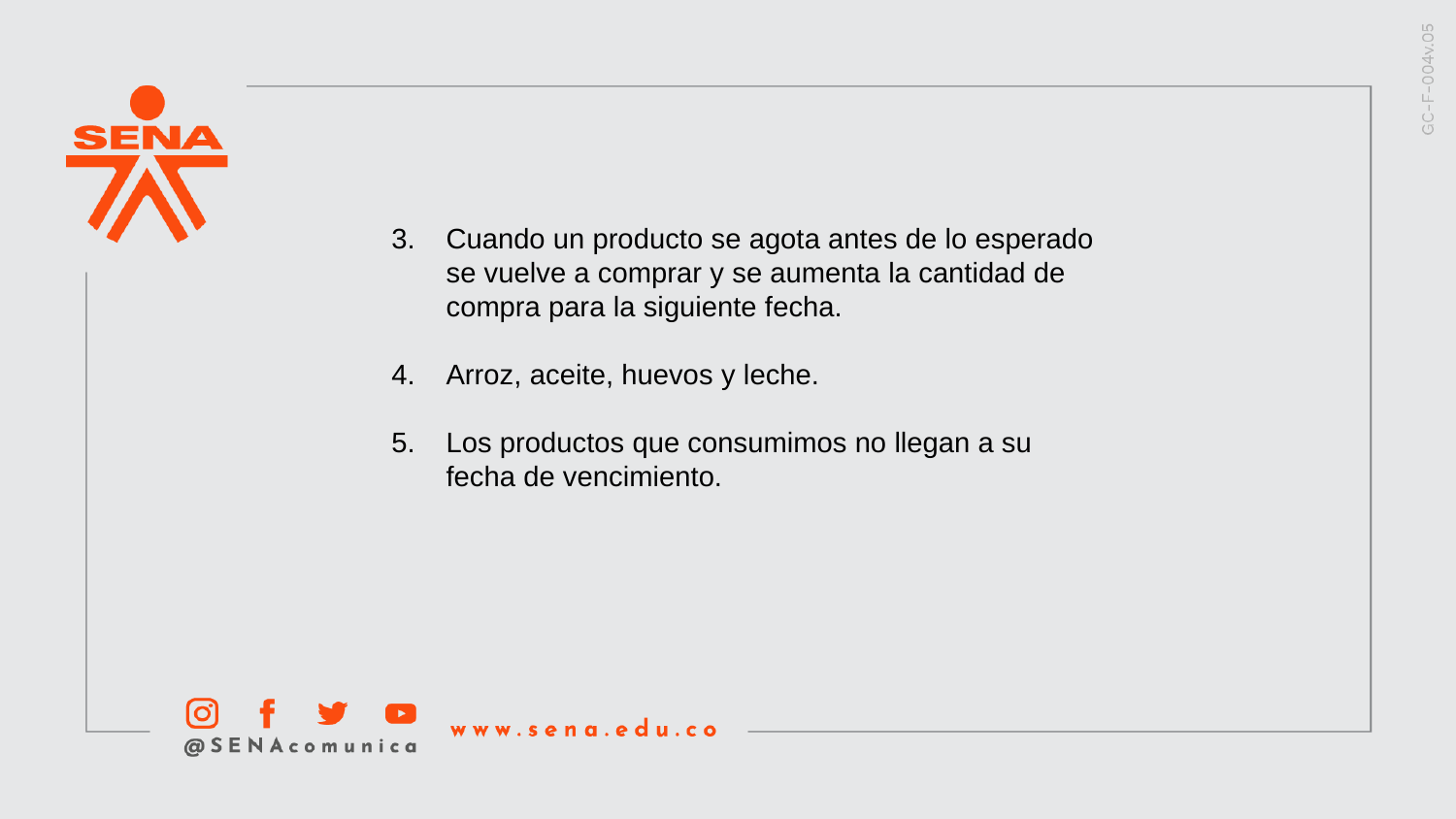

Cuando un producto se agota antes de lo esperado se vuelve a comprar y se aumenta la cantidad de compra para la siguiente fecha.

Arroz, aceite, huevos y leche.

Los productos que consumimos no llegan a su fecha de vencimiento.